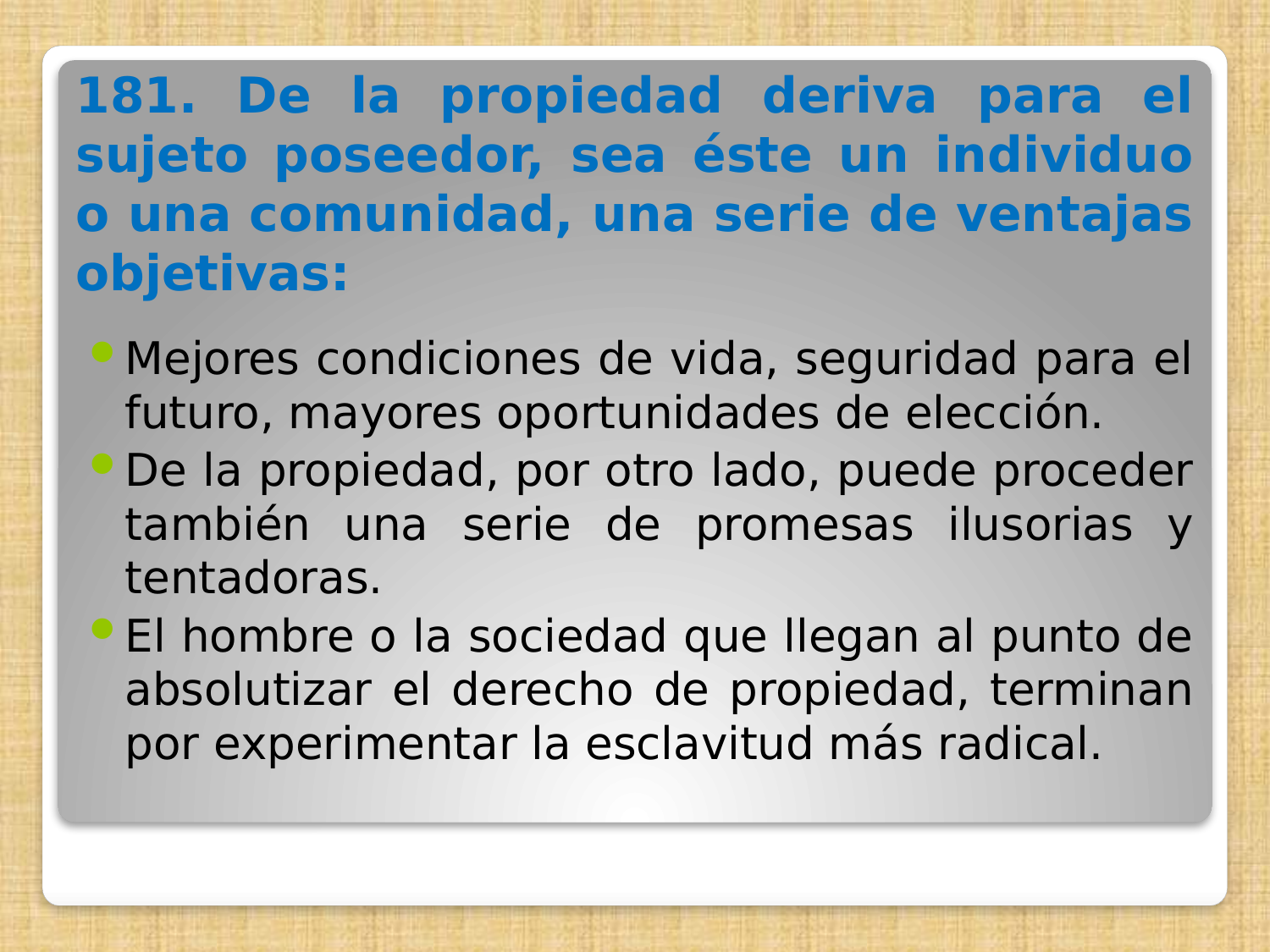

# 181. De la propiedad deriva para el sujeto poseedor, sea éste un individuo o una comunidad, una serie de ventajas objetivas:
Mejores condiciones de vida, seguridad para el futuro, mayores oportunidades de elección.
De la propiedad, por otro lado, puede proceder también una serie de promesas ilusorias y tentadoras.
El hombre o la sociedad que llegan al punto de absolutizar el derecho de propiedad, terminan por experimentar la esclavitud más radical.